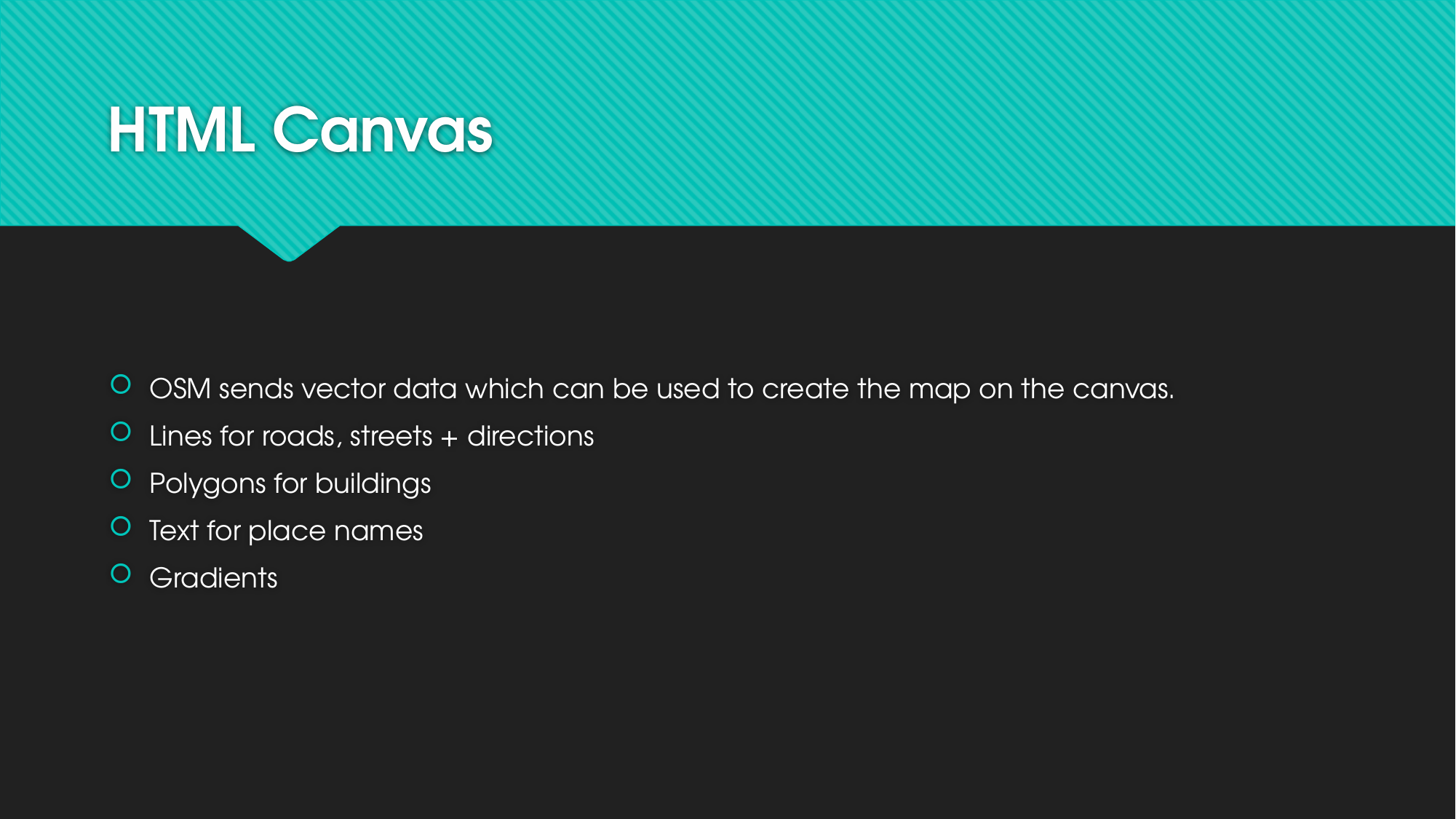

# HTML Canvas
OSM sends vector data which can be used to create the map on the canvas.
Lines for roads, streets + directions
Polygons for buildings
Text for place names
Gradients